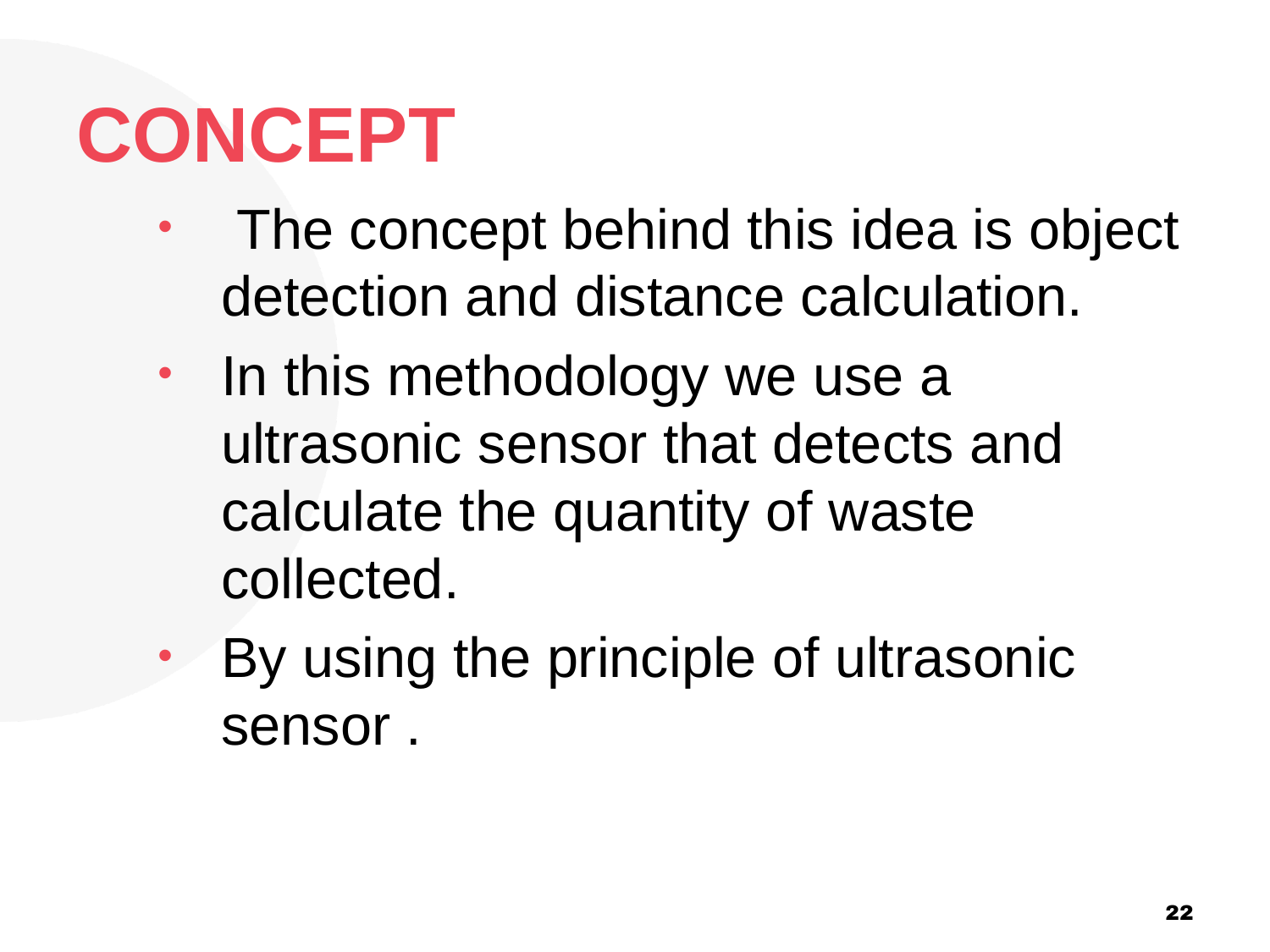

# CONCEPT
 The concept behind this idea is object detection and distance calculation.
In this methodology we use a ultrasonic sensor that detects and calculate the quantity of waste collected.
By using the principle of ultrasonic sensor .
22